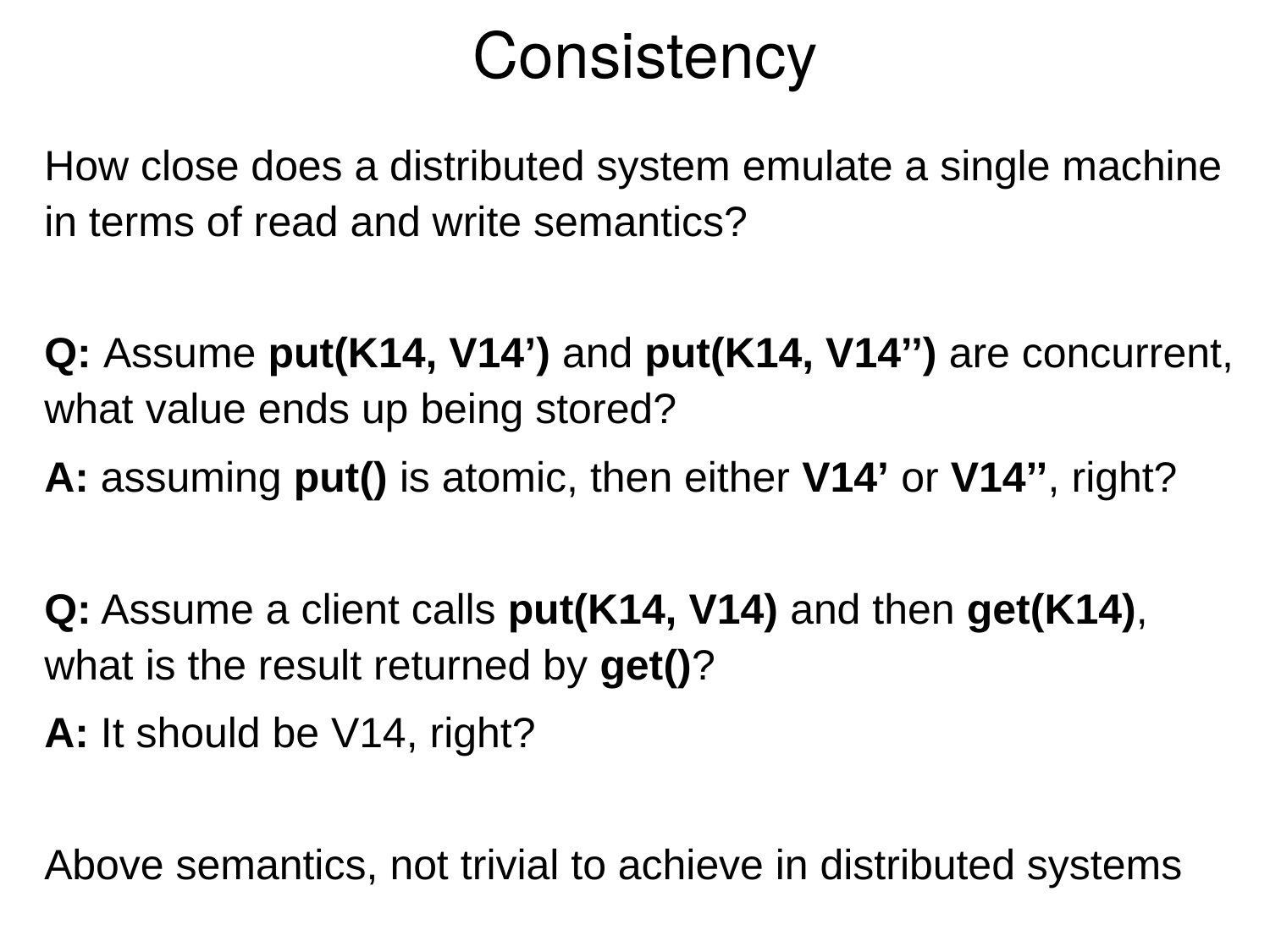

# Consistency
How close does a distributed system emulate a single machine in terms of read and write semantics?

Q: Assume put(K14, V14’) and put(K14, V14’’) are concurrent, what value ends up being stored?
A: assuming put() is atomic, then either V14’ or V14’’, right?

Q: Assume a client calls put(K14, V14) and then get(K14), what is the result returned by get()?
A: It should be V14, right?

Above semantics, not trivial to achieve in distributed systems